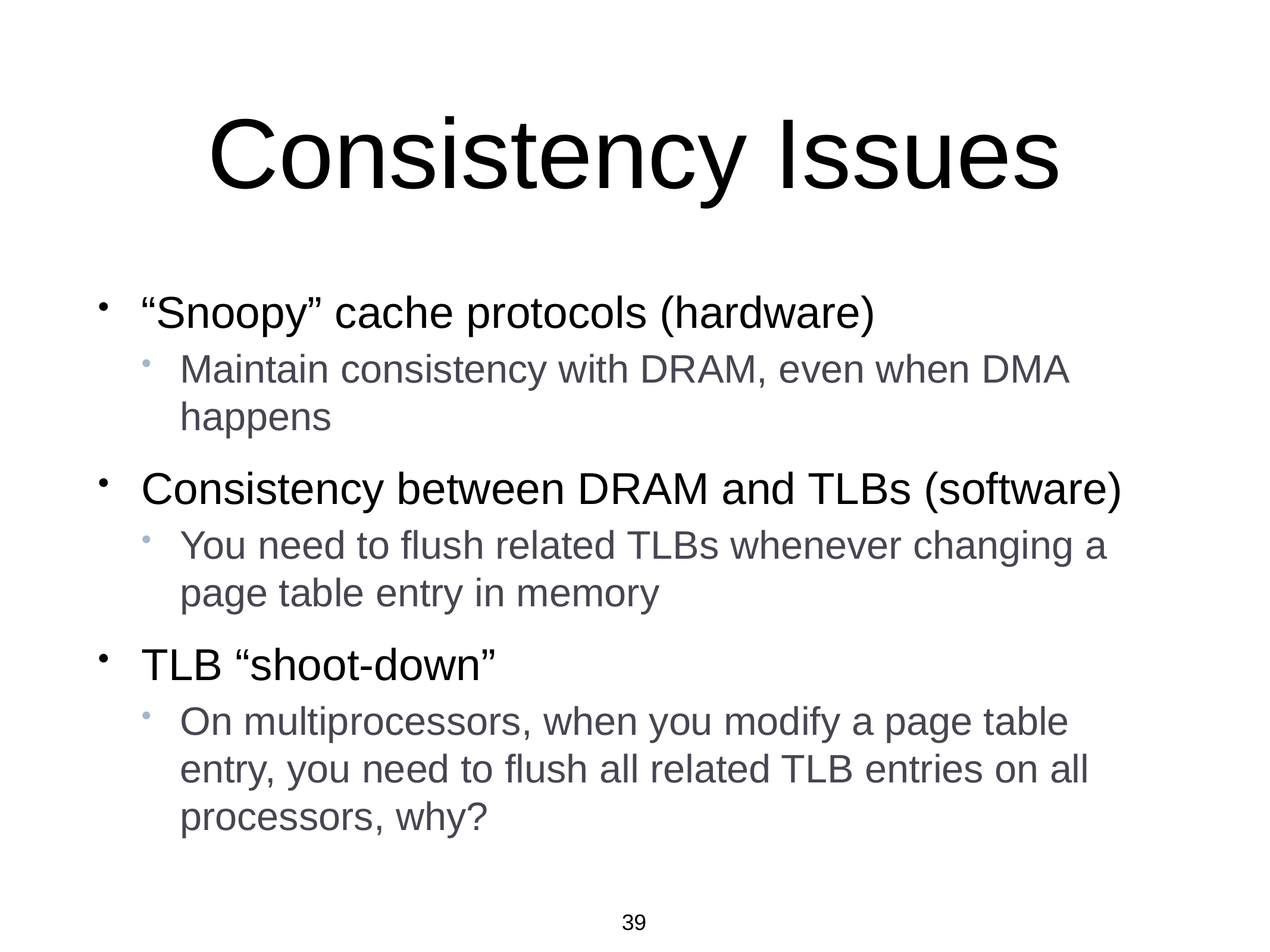

# Consistency Issues
“Snoopy” cache protocols (hardware)
Maintain consistency with DRAM, even when DMA happens
Consistency between DRAM and TLBs (software)
You need to flush related TLBs whenever changing a page table entry in memory
TLB “shoot-down”
On multiprocessors, when you modify a page table entry, you need to flush all related TLB entries on all processors, why?
39